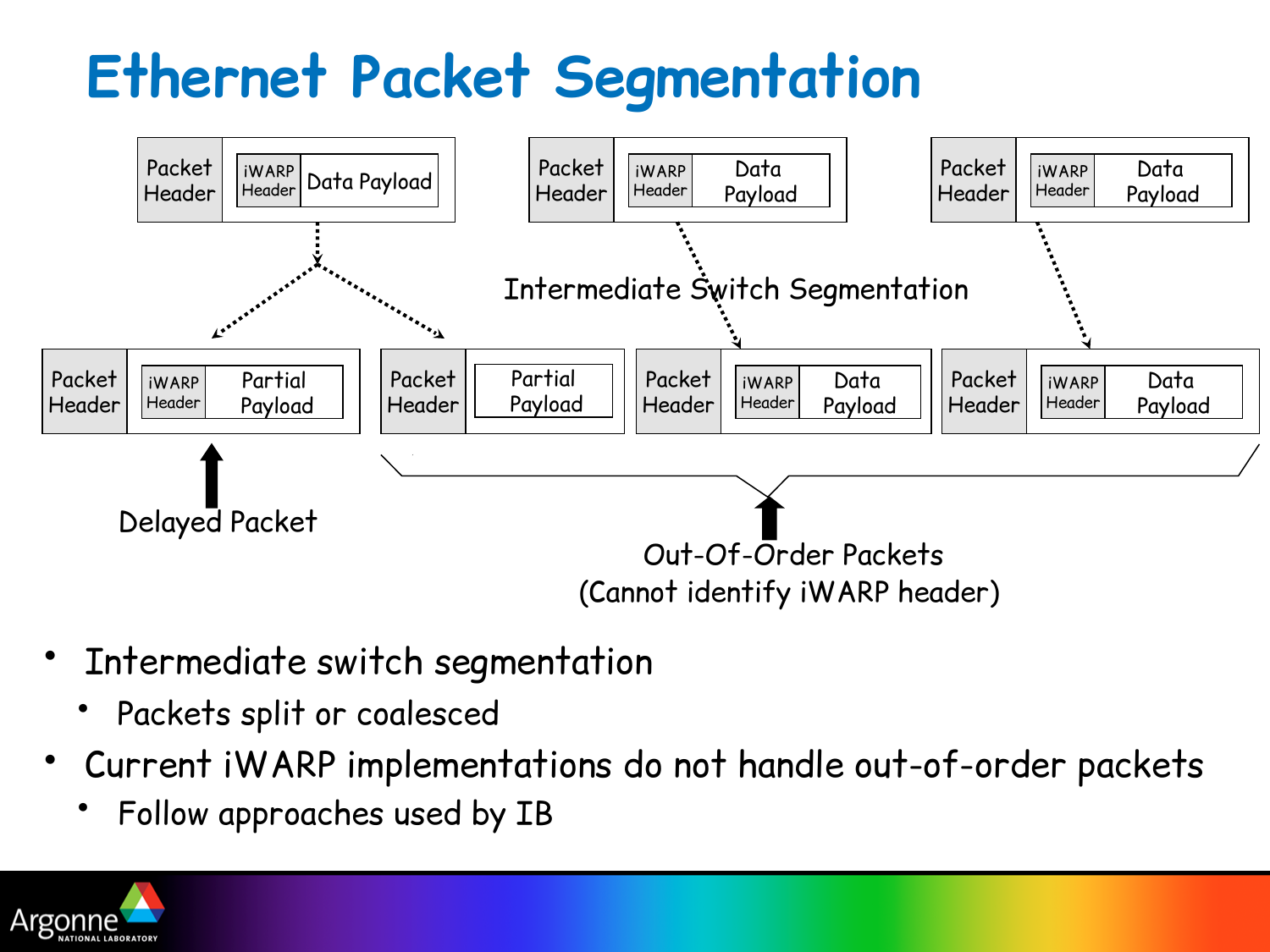

# Ethernet Packet Segmentation
Packet
Header

Packet
Header

Packet
Header

iWARP
Header
Data Payload
iWARP
Header
Data
Payload
iWARP
Header
Data
Payload

Intermediate Switch Segmentation
Packet
Header

Packet
Header

Packet
Header

Packet
Header

Partial
 Payload
iWARP
Header
Partial
 Payload
iWARP
Header
Data
Payload
iWARP
Header
Data
Payload

Delayed Packet

Out-Of-Order Packets
(Cannot identify iWARP header)
 Intermediate switch segmentation
 Packets split or coalesced
 Current iWARP implementations do not handle out-of-order packets
 Follow approaches used by IB